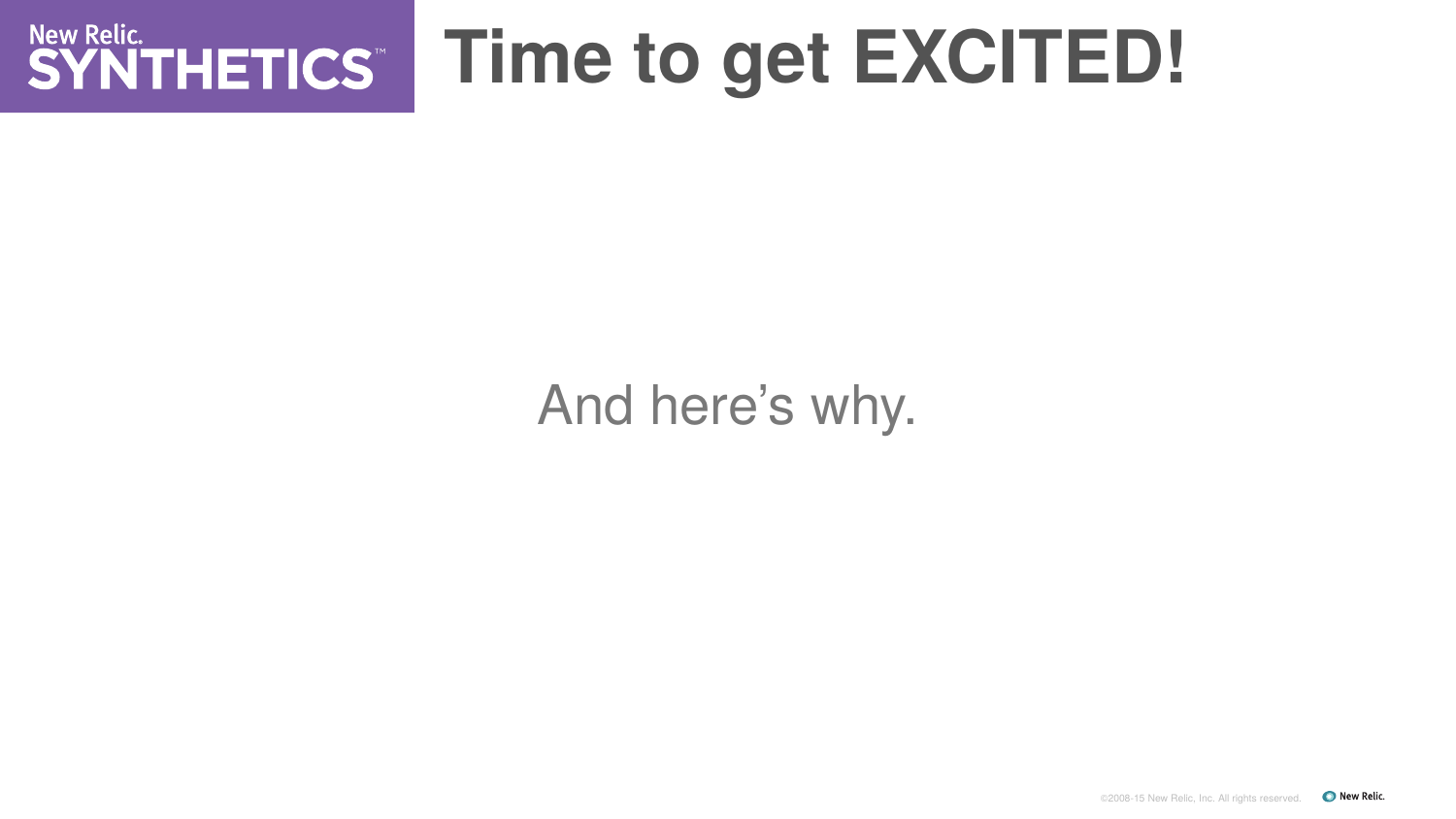

Time to get EXCITED!

And here’s why.